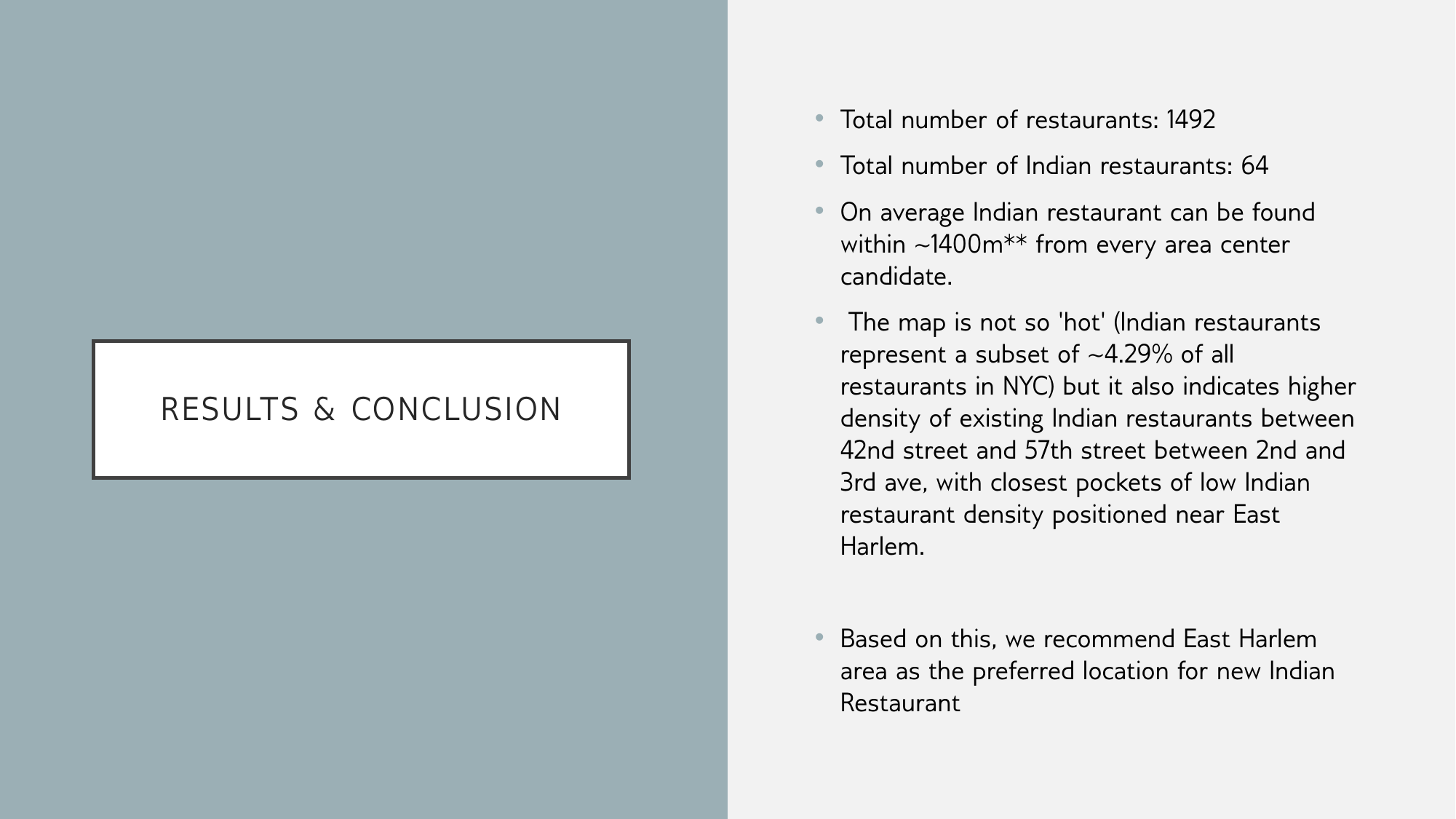

Total number of restaurants: 1492
Total number of Indian restaurants: 64
On average Indian restaurant can be found within ~1400m** from every area center candidate.
 The map is not so 'hot' (Indian restaurants represent a subset of ~4.29% of all restaurants in NYC) but it also indicates higher density of existing Indian restaurants between 42nd street and 57th street between 2nd and 3rd ave, with closest pockets of low Indian restaurant density positioned near East Harlem.

Based on this, we recommend East Harlem area as the preferred location for new Indian Restaurant

# Results & Conclusion